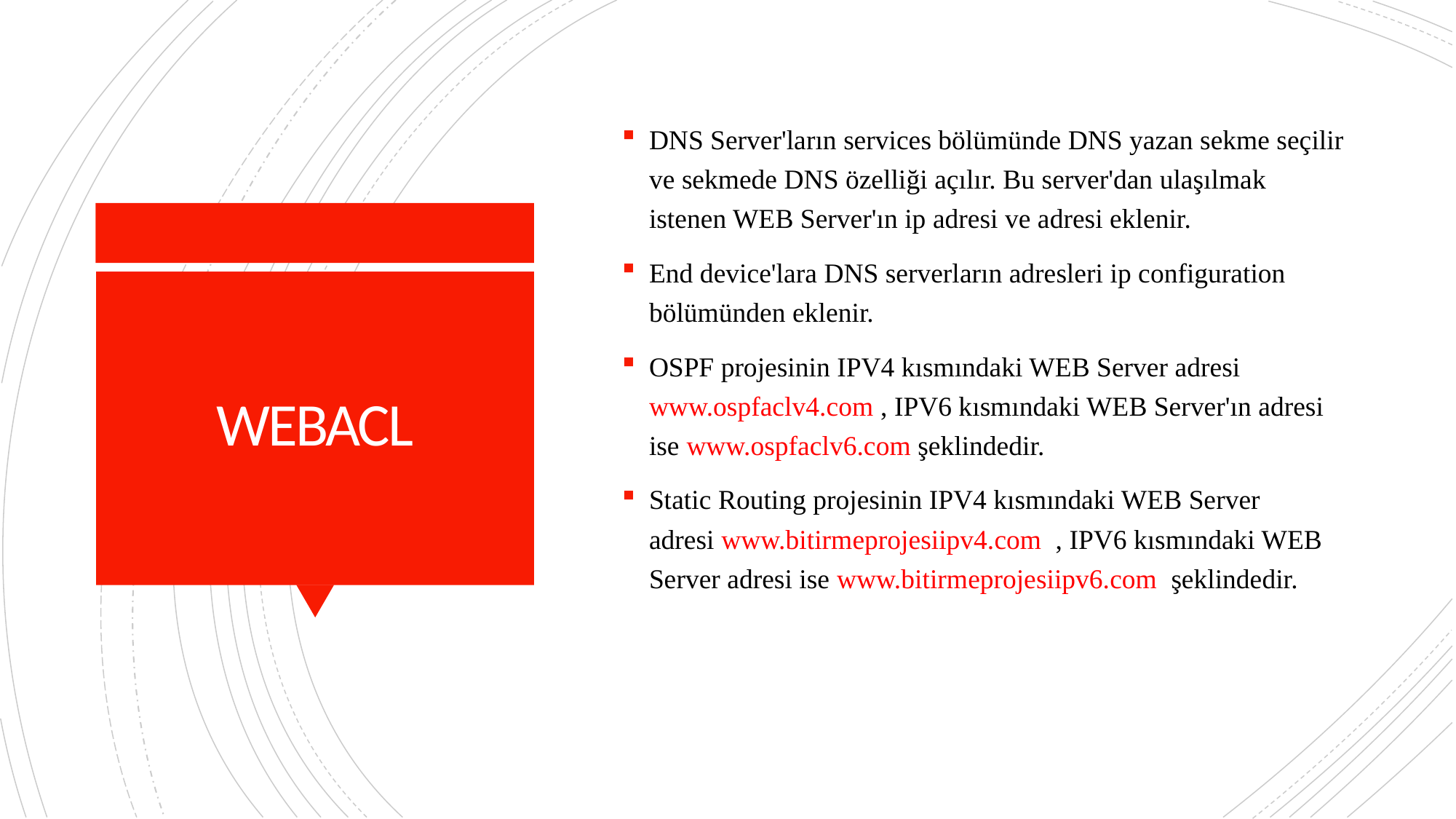

DNS Server'ların services bölümünde DNS yazan sekme seçilir ve sekmede DNS özelliği açılır. Bu server'dan ulaşılmak istenen WEB Server'ın ip adresi ve adresi eklenir.
End device'lara DNS serverların adresleri ip configuration bölümünden eklenir.
OSPF projesinin IPV4 kısmındaki WEB Server adresi  www.ospfaclv4.com , IPV6 kısmındaki WEB Server'ın adresi ise www.ospfaclv6.com şeklindedir.
Static Routing projesinin IPV4 kısmındaki WEB Server adresi www.bitirmeprojesiipv4.com  , IPV6 kısmındaki WEB Server adresi ise www.bitirmeprojesiipv6.com  şeklindedir.

# WEBACL